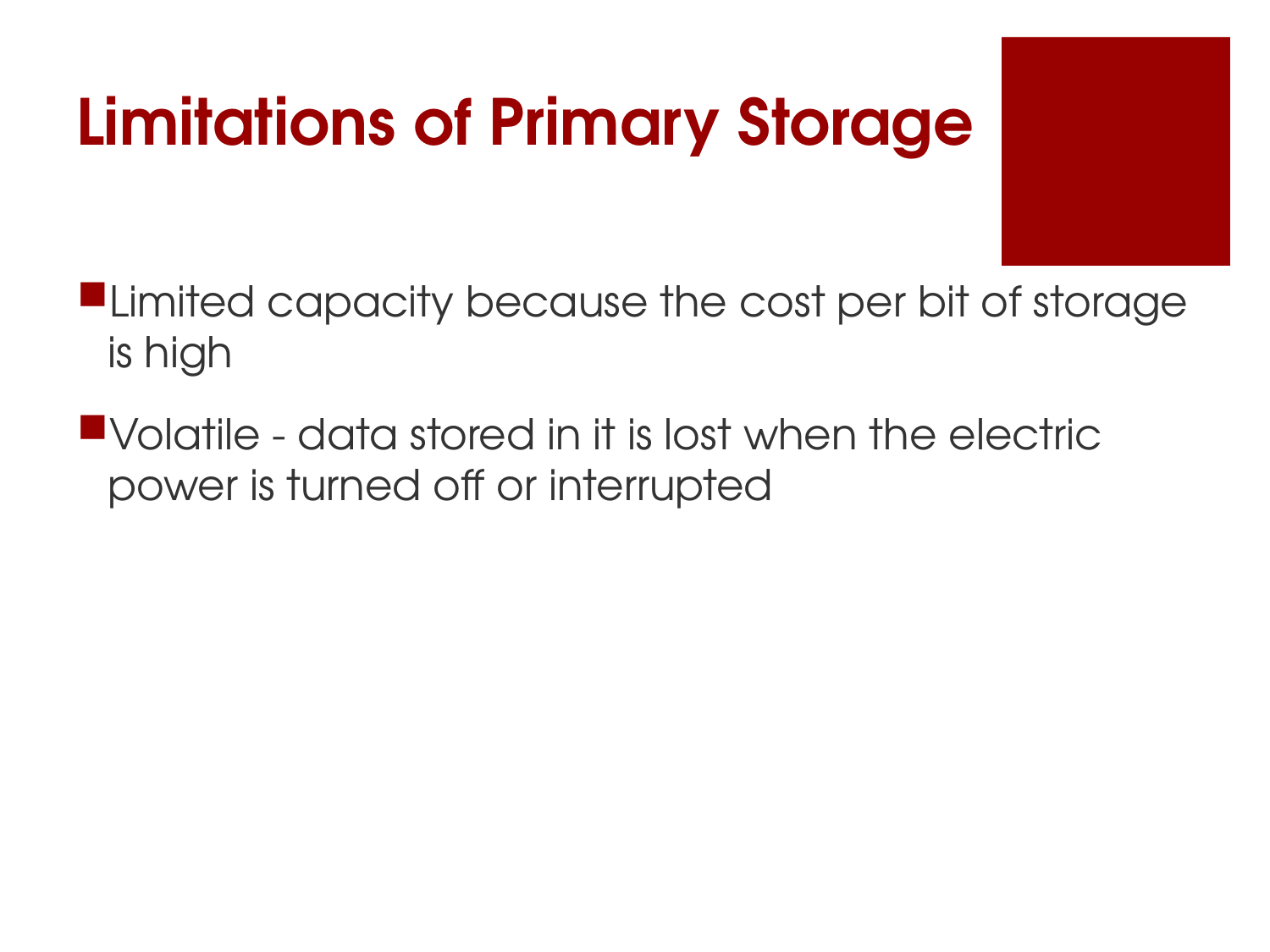

# Limitations of Primary Storage
Limited capacity because the cost per bit of storage is high
Volatile - data stored in it is lost when the electric power is turned off or interrupted